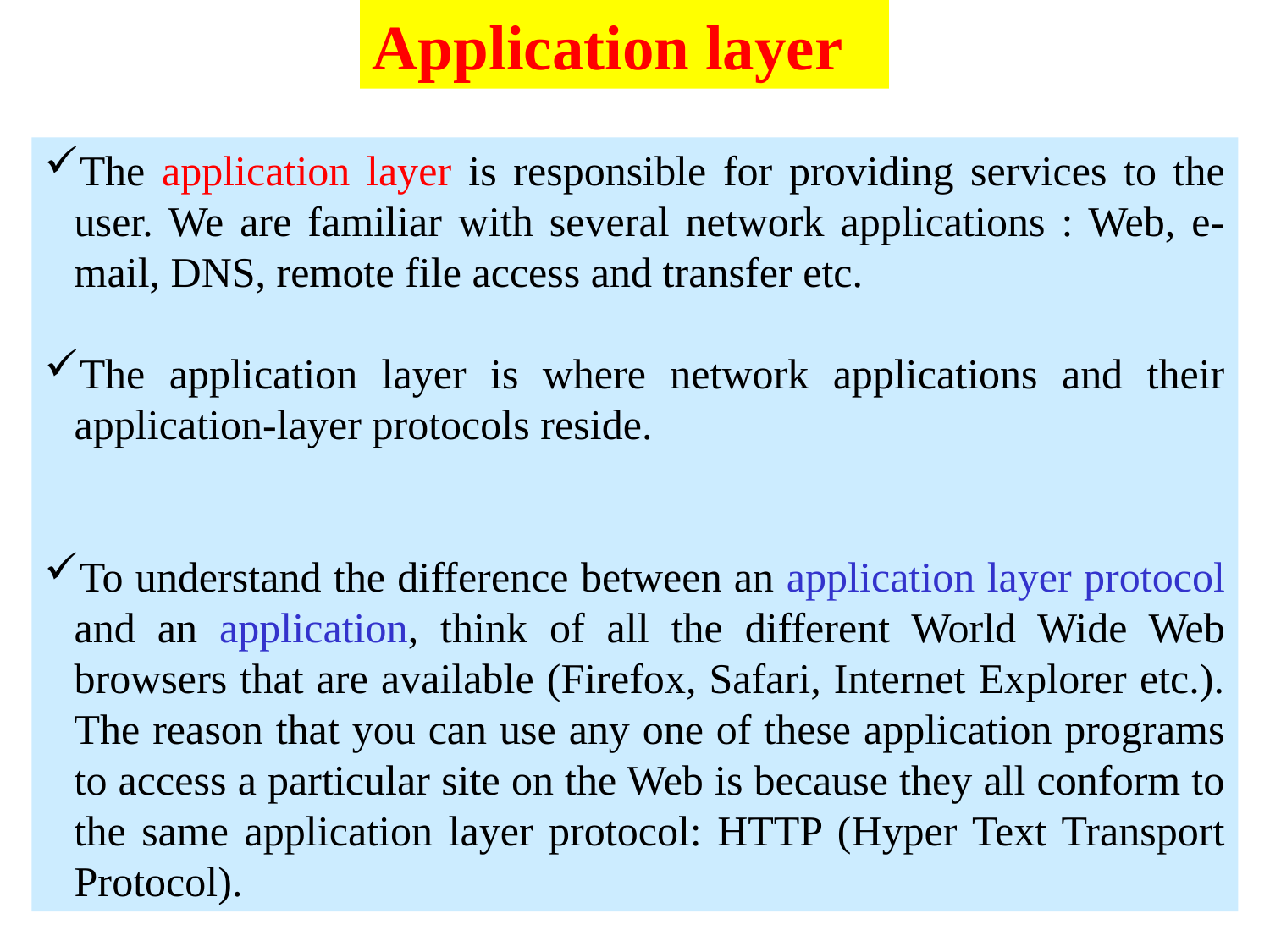

Application layer
The application layer is responsible for providing services to the user. We are familiar with several network applications : Web, e-mail, DNS, remote file access and transfer etc.

The application layer is where network applications and their application-layer protocols reside.

To understand the difference between an application layer protocol and an application, think of all the different World Wide Web browsers that are available (Firefox, Safari, Internet Explorer etc.). The reason that you can use any one of these application programs to access a particular site on the Web is because they all conform to the same application layer protocol: HTTP (Hyper Text Transport Protocol).
2